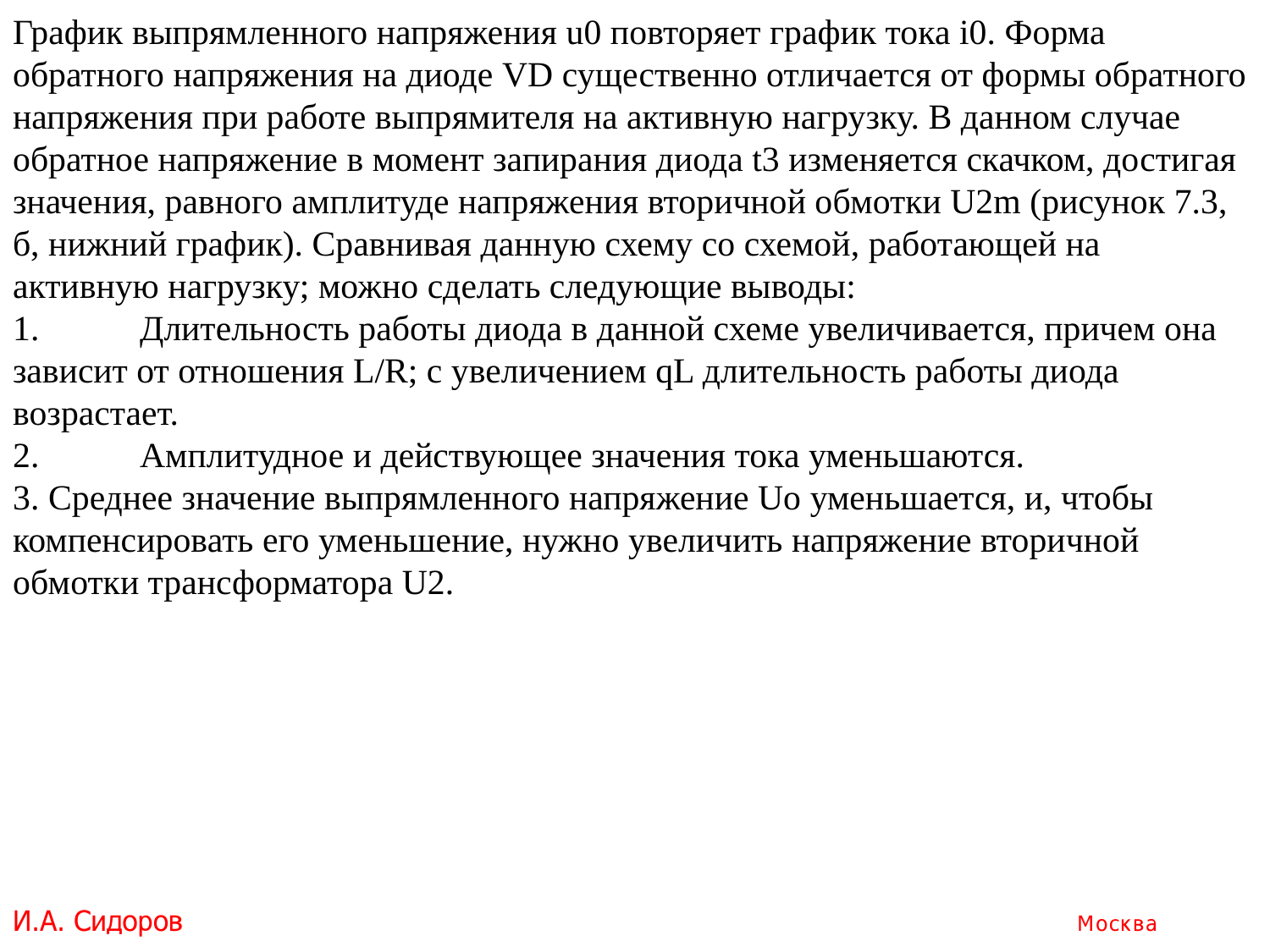

График выпрямленного напряжения u0 повторяет график тока i0. Форма обратного напряжения на диоде VD существенно отличается от формы обратного напряжения при работе выпрямителя на активную нагрузку. В данном случае обратное напряжение в момент запирания диода t3 изменяется скачком, достигая значения, равного амплитуде напряжения вторичной обмотки U2m (рисунок 7.3, б, нижний график). Сравнивая данную схему со схемой, работающей на активную нагрузку; можно сделать следующие выводы:
1.	Длительность работы диода в данной схеме увеличивается, причем она зависит от отношения L/R; с увеличением qL длительность работы диода возрастает.
2.	Амплитудное и действующее значения тока уменьшаются.
3. Среднее значение выпрямленного напряжение Uo уменьшается, и, чтобы компенсировать его уменьшение, нужно увеличить напряжение вторичной обмотки трансформатора U2.

И.А. Сидоров                                                                                                       Москва